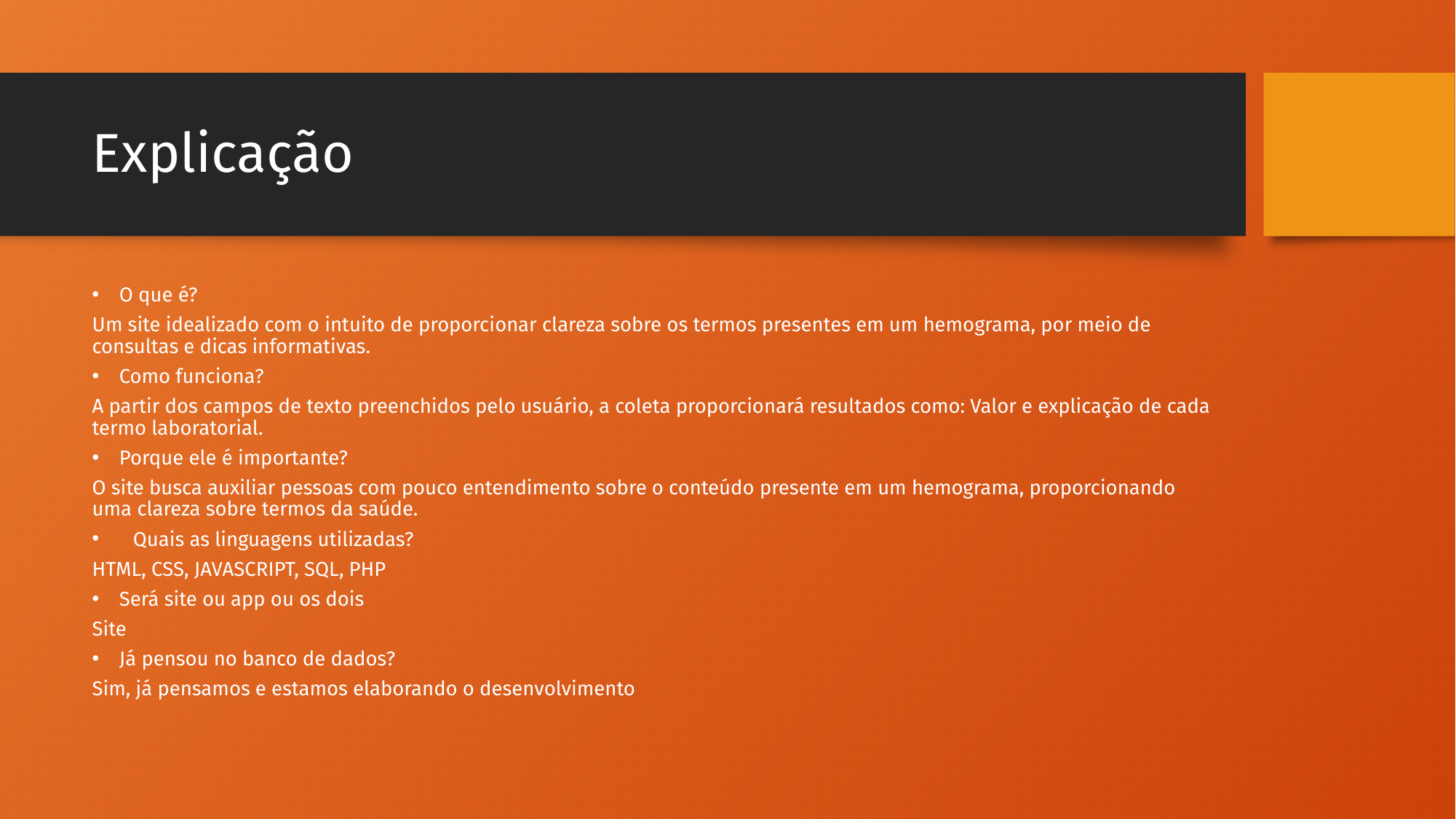

# Explicação
O que é?
Um site idealizado com o intuito de proporcionar clareza sobre os termos presentes em um hemograma, por meio de consultas e dicas informativas.
Como funciona?
A partir dos campos de texto preenchidos pelo usuário, a coleta proporcionará resultados como: Valor e explicação de cada termo laboratorial.
Porque ele é importante?
O site busca auxiliar pessoas com pouco entendimento sobre o conteúdo presente em um hemograma, proporcionando uma clareza sobre termos da saúde.
Quais as linguagens utilizadas?
HTML, CSS, JAVASCRIPT, SQL, PHP
Será site ou app ou os dois
Site
Já pensou no banco de dados?
Sim, já pensamos e estamos elaborando o desenvolvimento